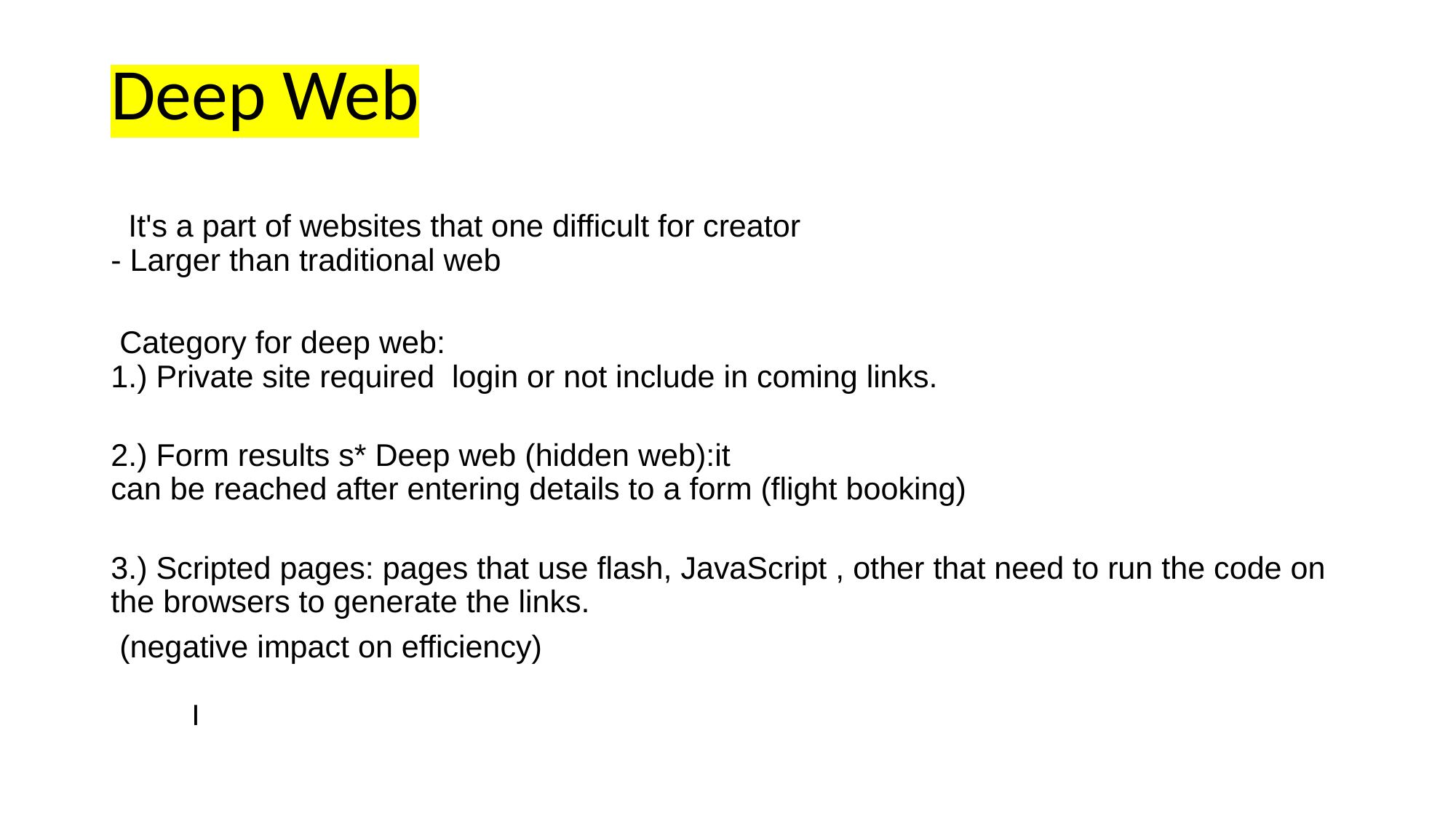

# Deep Web
  It's a part of websites that one difficult for creator
- Larger than traditional web
 Category for deep web:
1.) Private site required  login or not include in coming links.
2.) Form results s* Deep web (hidden web):it
can be reached after entering details to a form (flight booking)
3.) Scripted pages: pages that use flash, JavaScript , other that need to run the code on the browsers to generate the links.
 (negative impact on efficiency)
	I